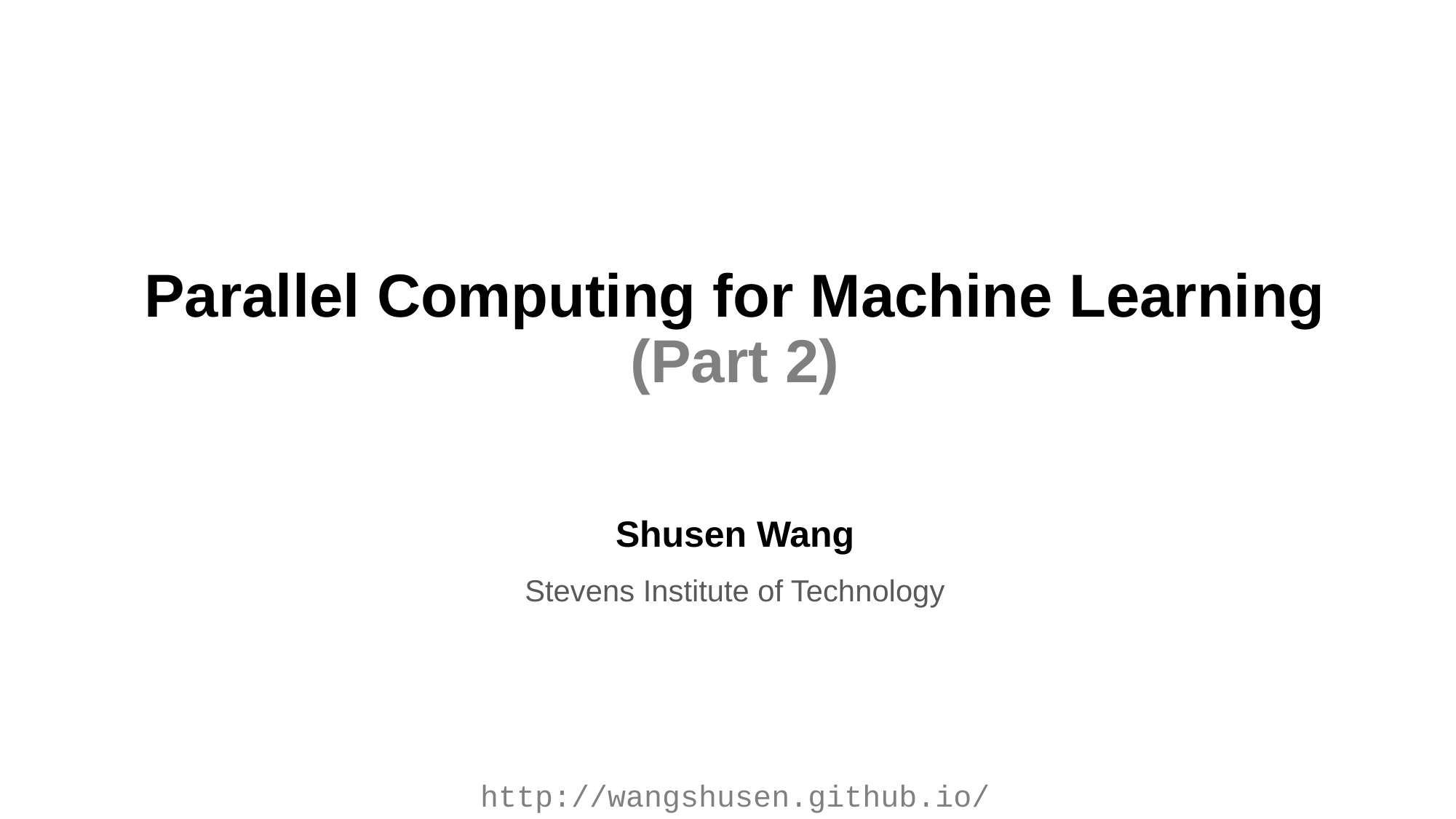

# Parallel Computing for Machine Learning (Part 2)
Shusen Wang

Stevens Institute of Technology
http://wangshusen.github.io/